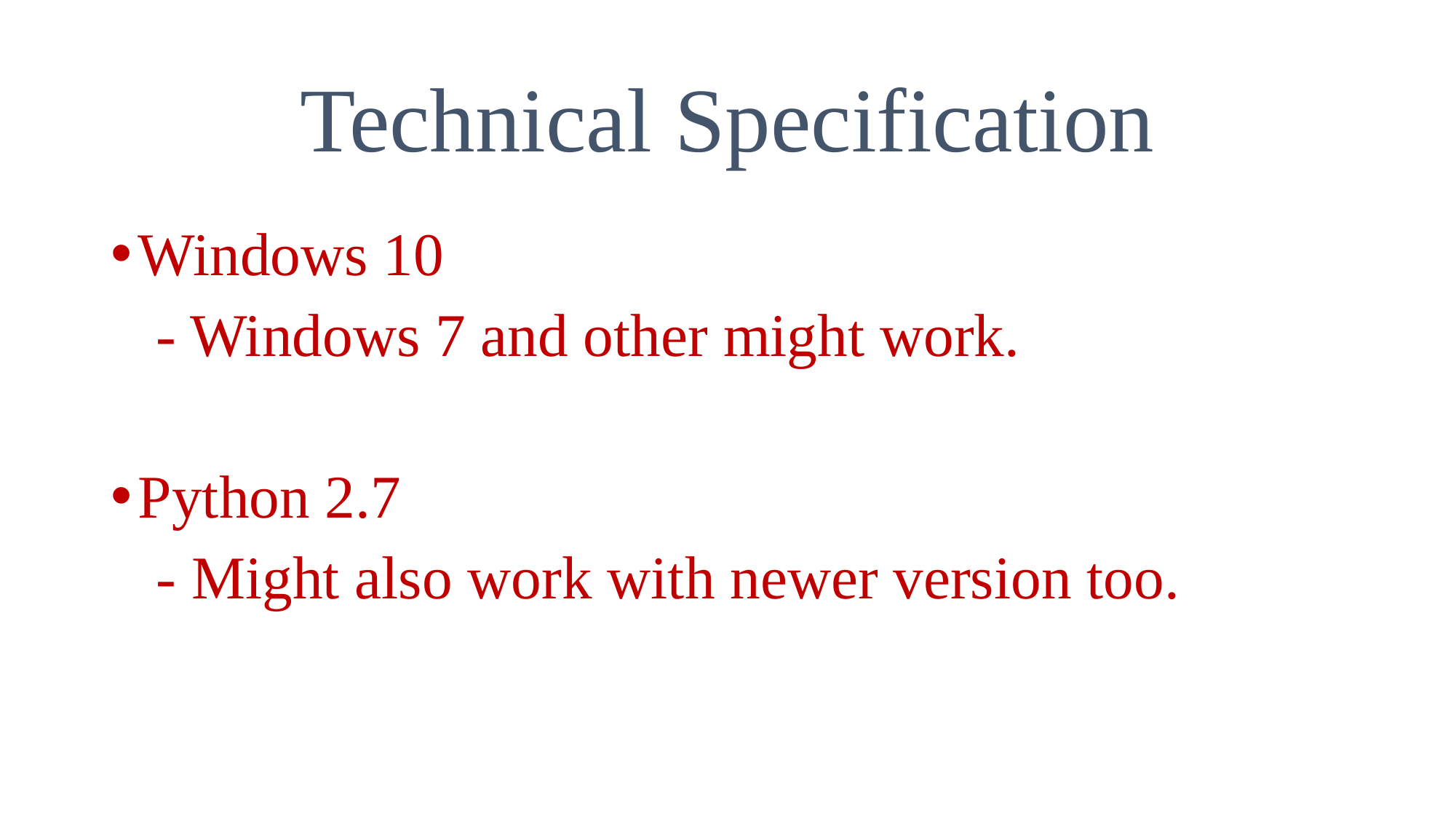

# Technical Specification
Windows 10
   - Windows 7 and other might work.

Python 2.7
   - Might also work with newer version too.